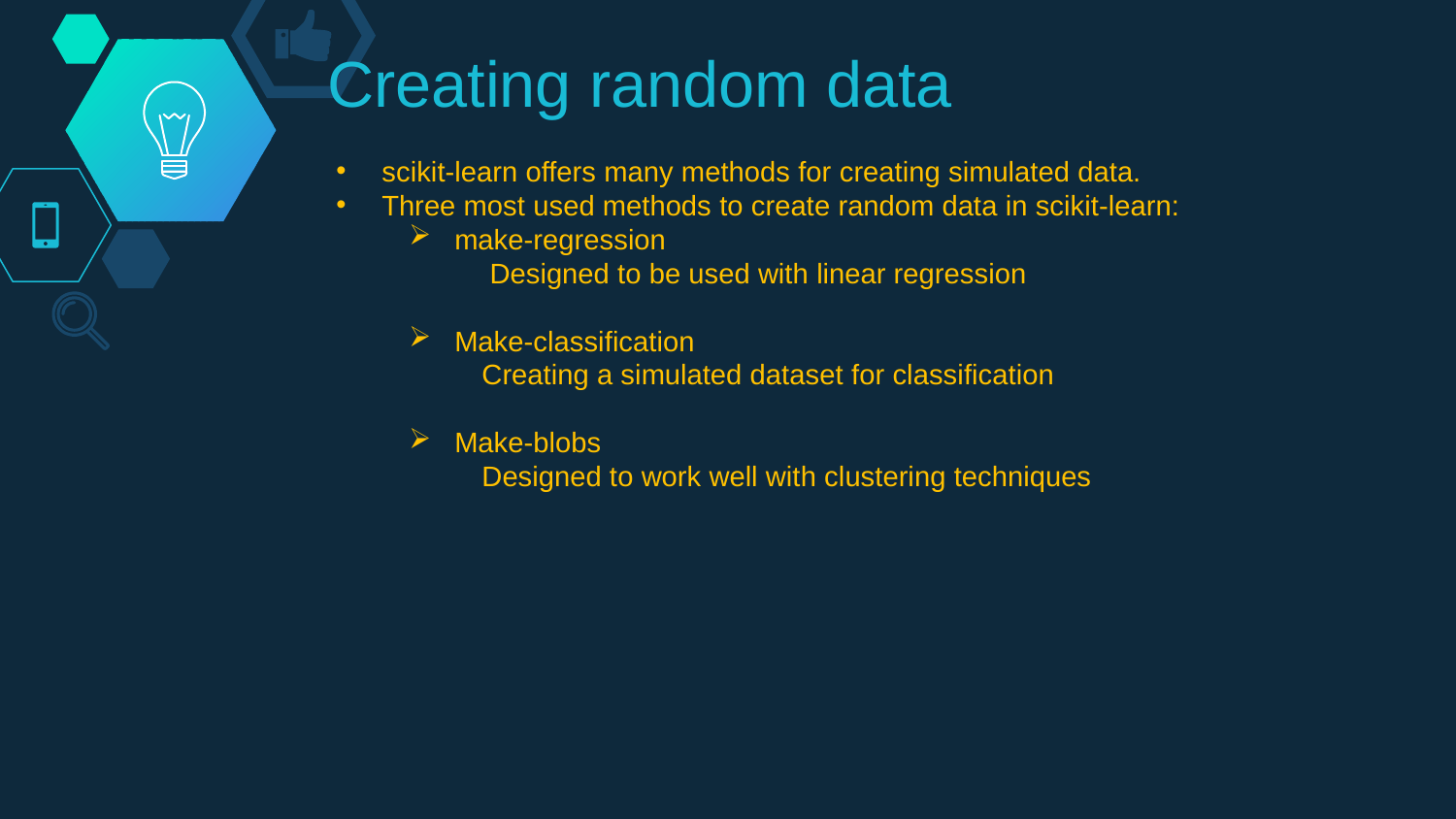

# Creating random data

scikit-learn offers many methods for creating simulated data.
Three most used methods to create random data in scikit-learn:
make-regression
 Designed to be used with linear regression

Make-classification
Creating a simulated dataset for classification

Make-blobs
Designed to work well with clustering techniques